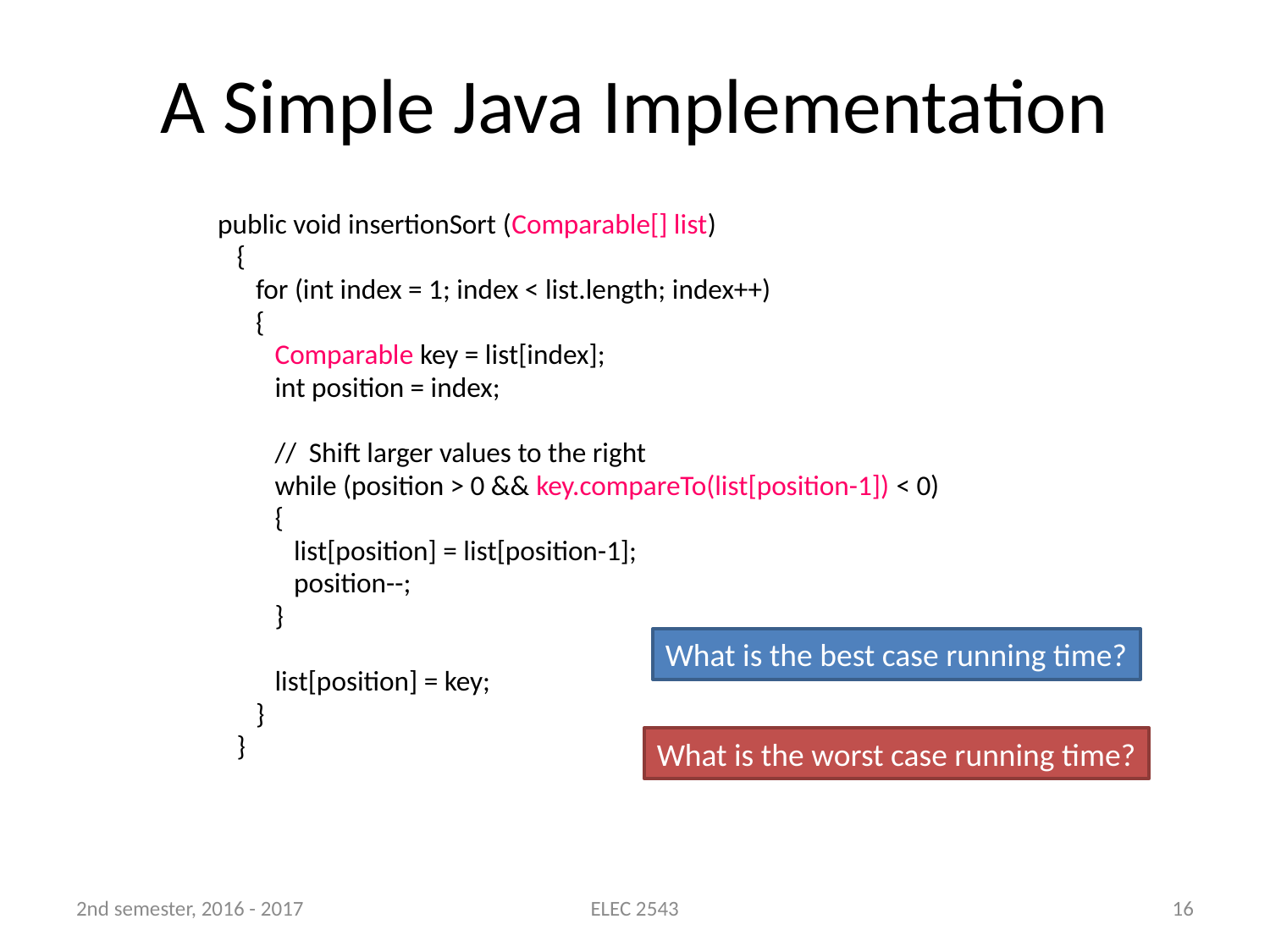

# A Simple Java Implementation
public void insertionSort (Comparable[] list)
   {
      for (int index = 1; index < list.length; index++)
      {
         Comparable key = list[index];
         int position = index;

         //  Shift larger values to the right
         while (position > 0 && key.compareTo(list[position-1]) < 0)
         {
            list[position] = list[position-1];
            position--;
         }

         list[position] = key;
      }
   }

What is the best case running time?
What is the worst case running time?
2nd semester, 2016 - 2017
ELEC 2543
16